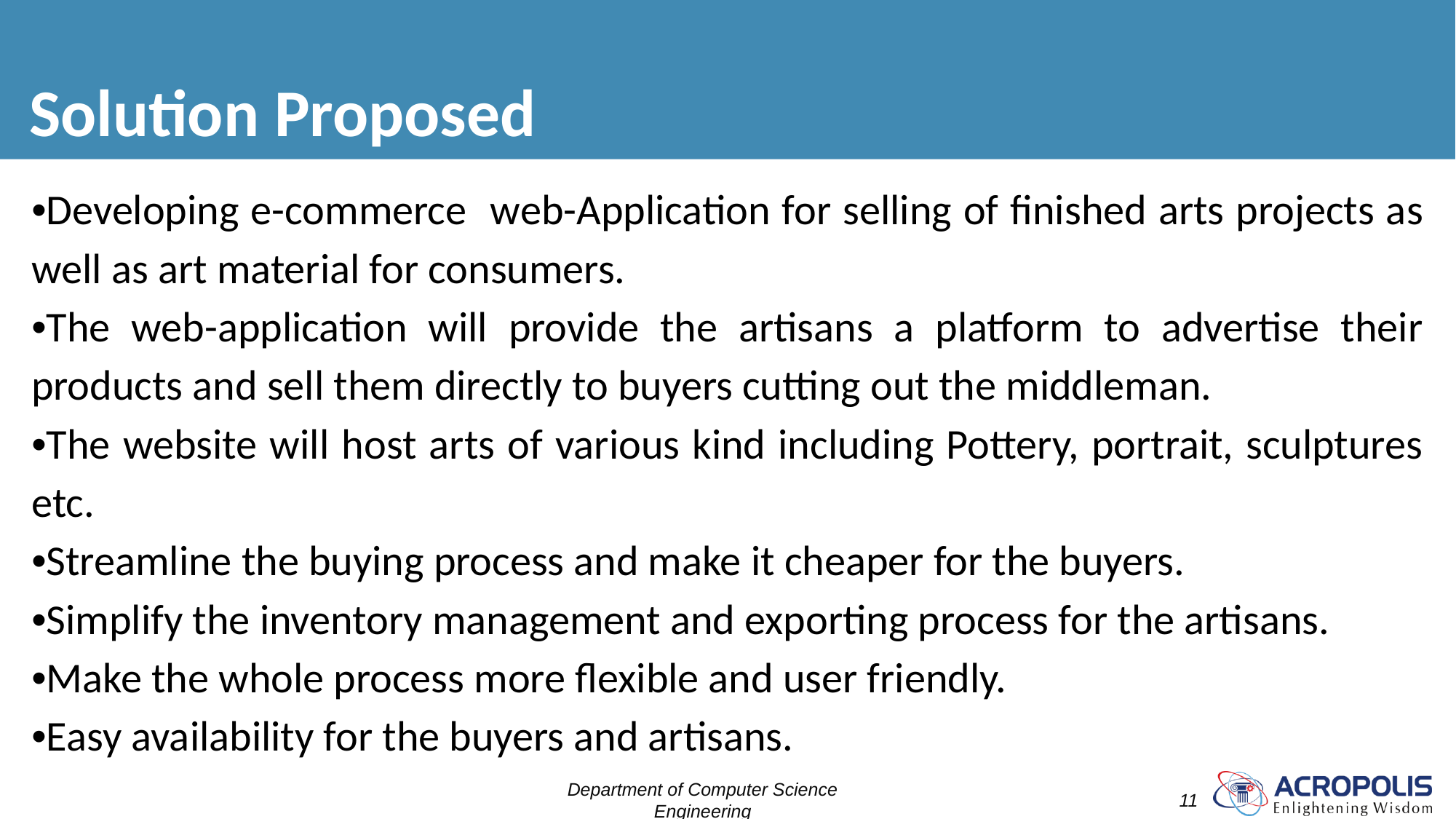

# Solution Proposed
•Developing e-commerce  web-Application for selling of finished arts projects as well as art material for consumers.
•The web-application will provide the artisans a platform to advertise their products and sell them directly to buyers cutting out the middleman.
•The website will host arts of various kind including Pottery, portrait, sculptures etc.
•Streamline the buying process and make it cheaper for the buyers.
•Simplify the inventory management and exporting process for the artisans.
•Make the whole process more flexible and user friendly.
•Easy availability for the buyers and artisans.

Department of Computer Science Engineering
11